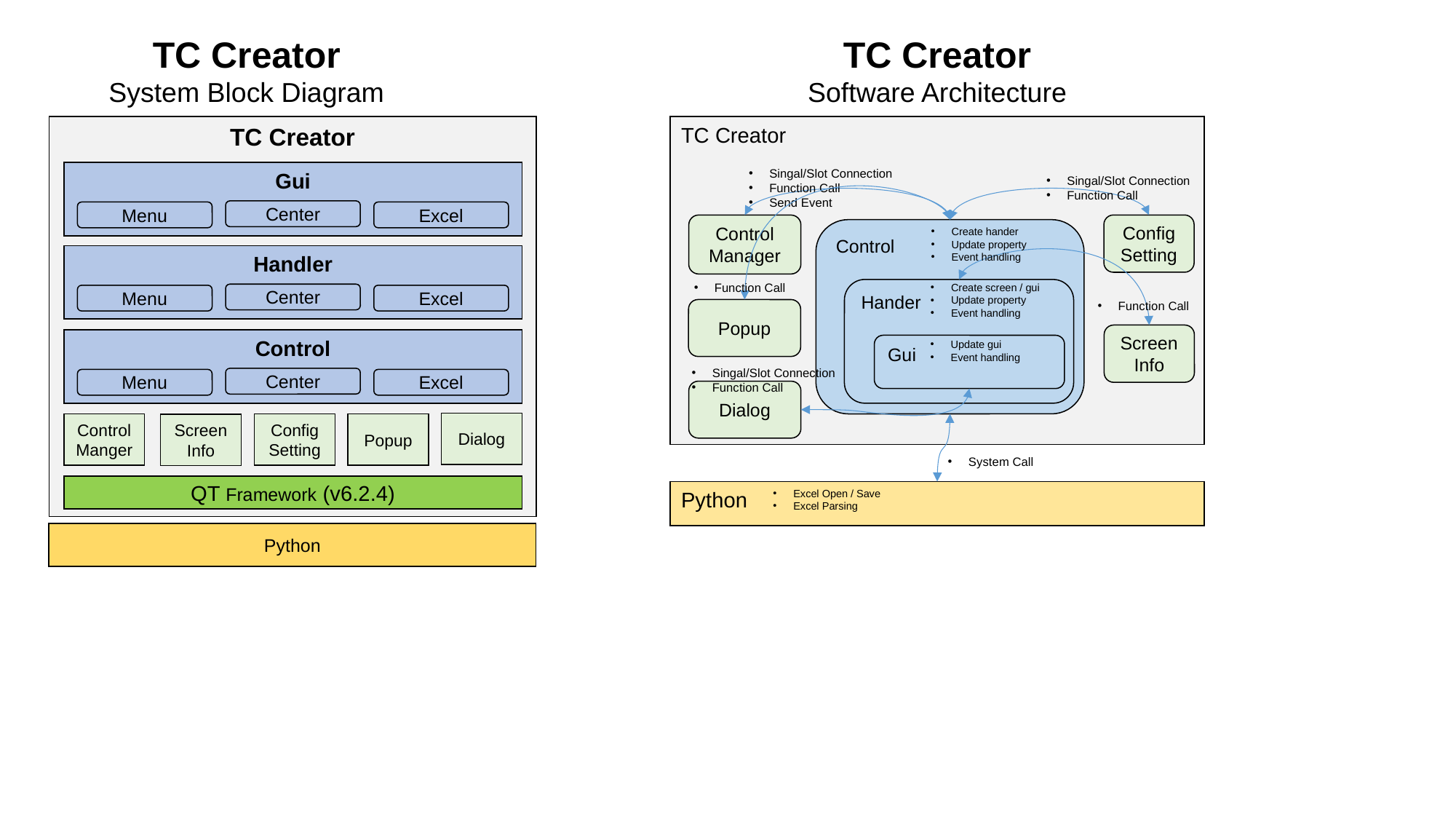

TC Creator
System Block Diagram
TC Creator
Software Architecture
TC Creator
Gui
Center
Menu
Excel
Handler
Center
Menu
Excel
Control
Center
Menu
Excel
Dialog
Control Manger
Config Setting
Popup
Screen Info
QT Framework (v6.2.4)
Python
TC Creator
Singal/Slot Connection
Function Call
Send Event
Singal/Slot Connection
Function Call
Config Setting
Control Manager
Control
Create hander
Update property
Event handling
Function Call
Create screen / gui
Update property
Event handling
Hander
Function Call
Popup
Screen Info
Update gui
Event handling
Gui
Singal/Slot Connection
Function Call
Dialog
System Call
Python
Excel Open / Save
Excel Parsing